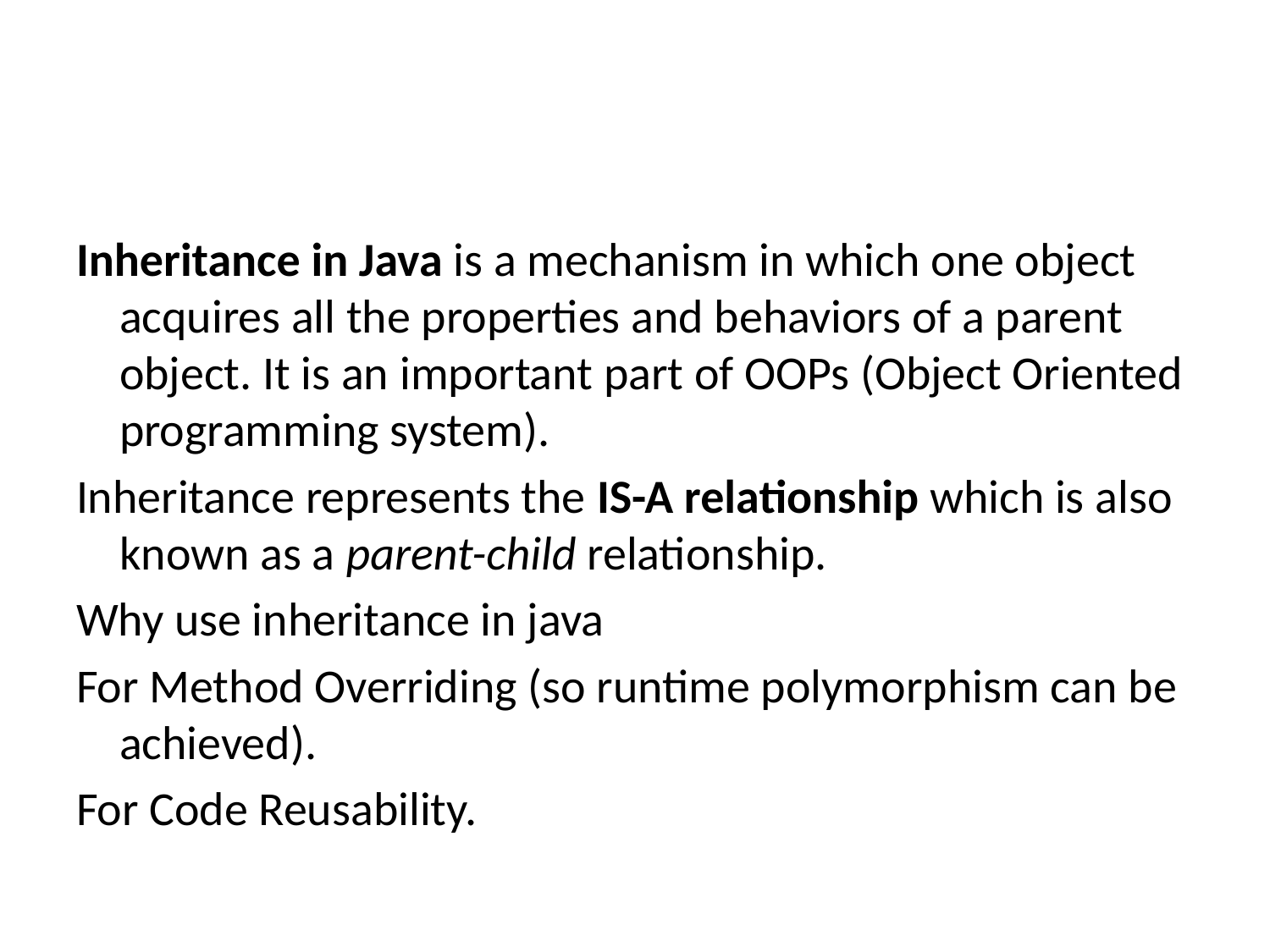

Inheritance in Java is a mechanism in which one object acquires all the properties and behaviors of a parent object. It is an important part of OOPs (Object Oriented programming system).
Inheritance represents the IS-A relationship which is also known as a parent-child relationship.
Why use inheritance in java
For Method Overriding (so runtime polymorphism can be achieved).
For Code Reusability.